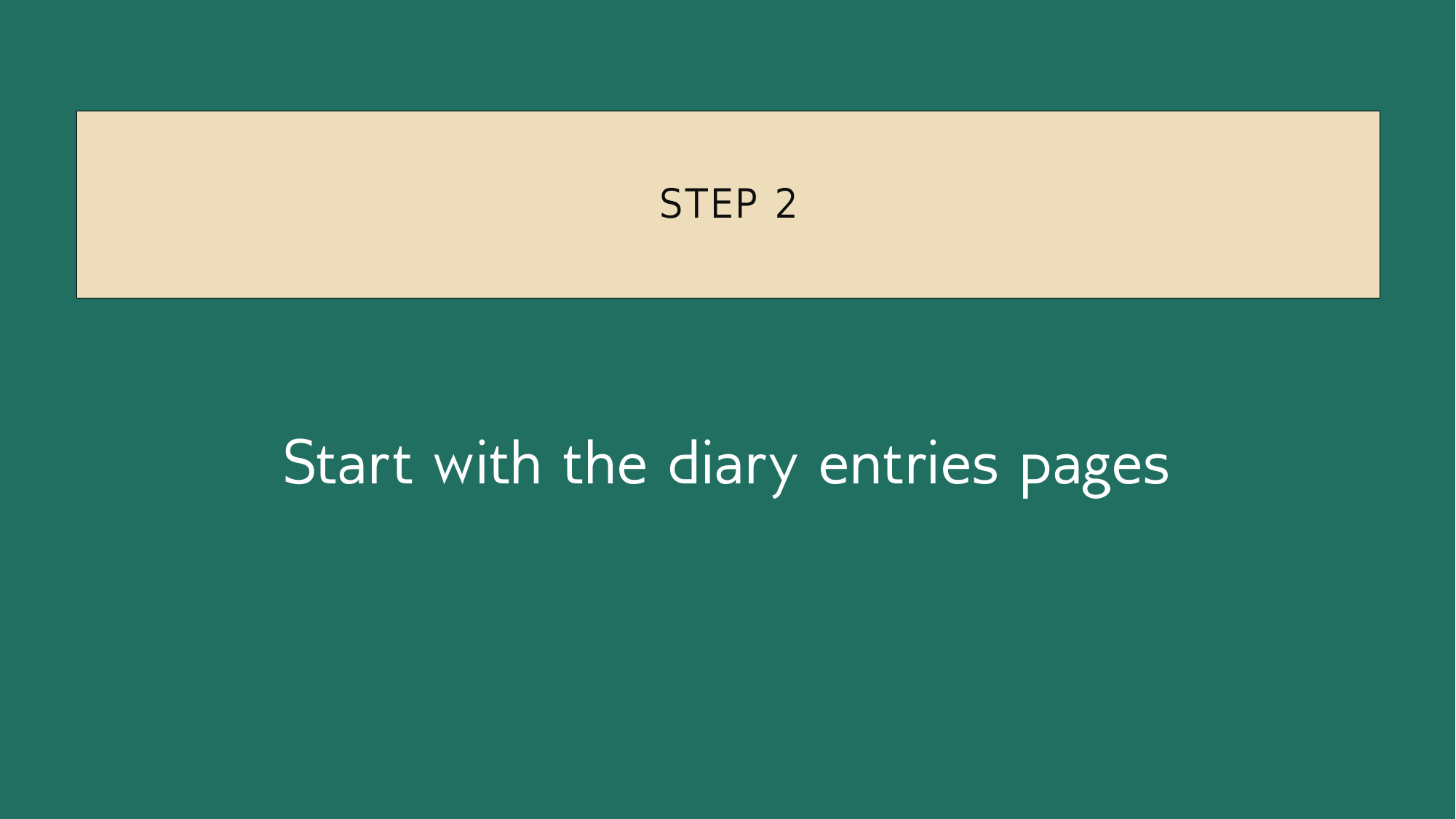

STEP 2

Start with the diary entries pages